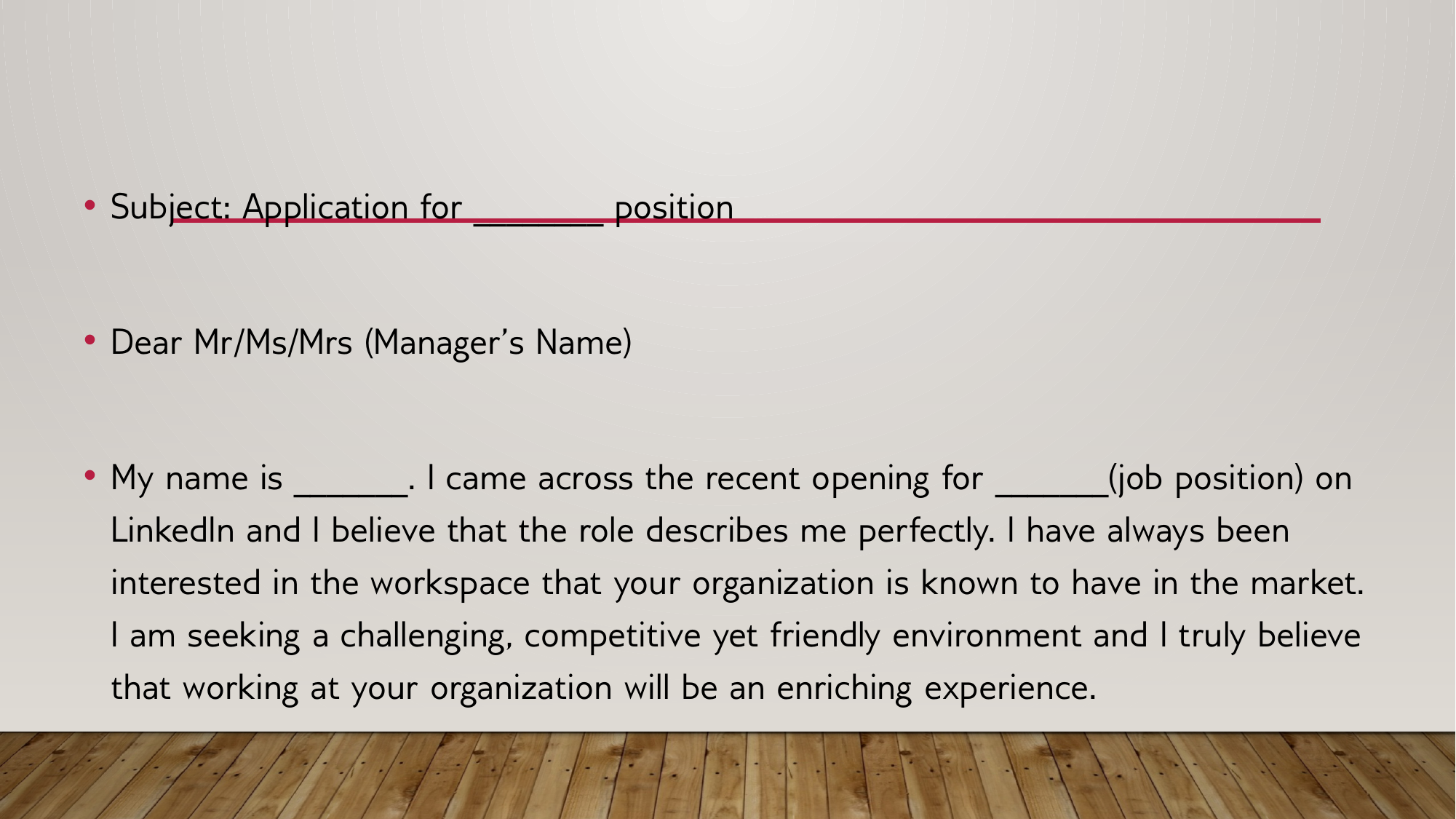

Subject: Application for ________ position

Dear Mr/Ms/Mrs (Manager’s Name)

My name is _______. I came across the recent opening for _______(job position) on LinkedIn and I believe that the role describes me perfectly. I have always been interested in the workspace that your organization is known to have in the market. I am seeking a challenging, competitive yet friendly environment and I truly believe that working at your organization will be an enriching experience.